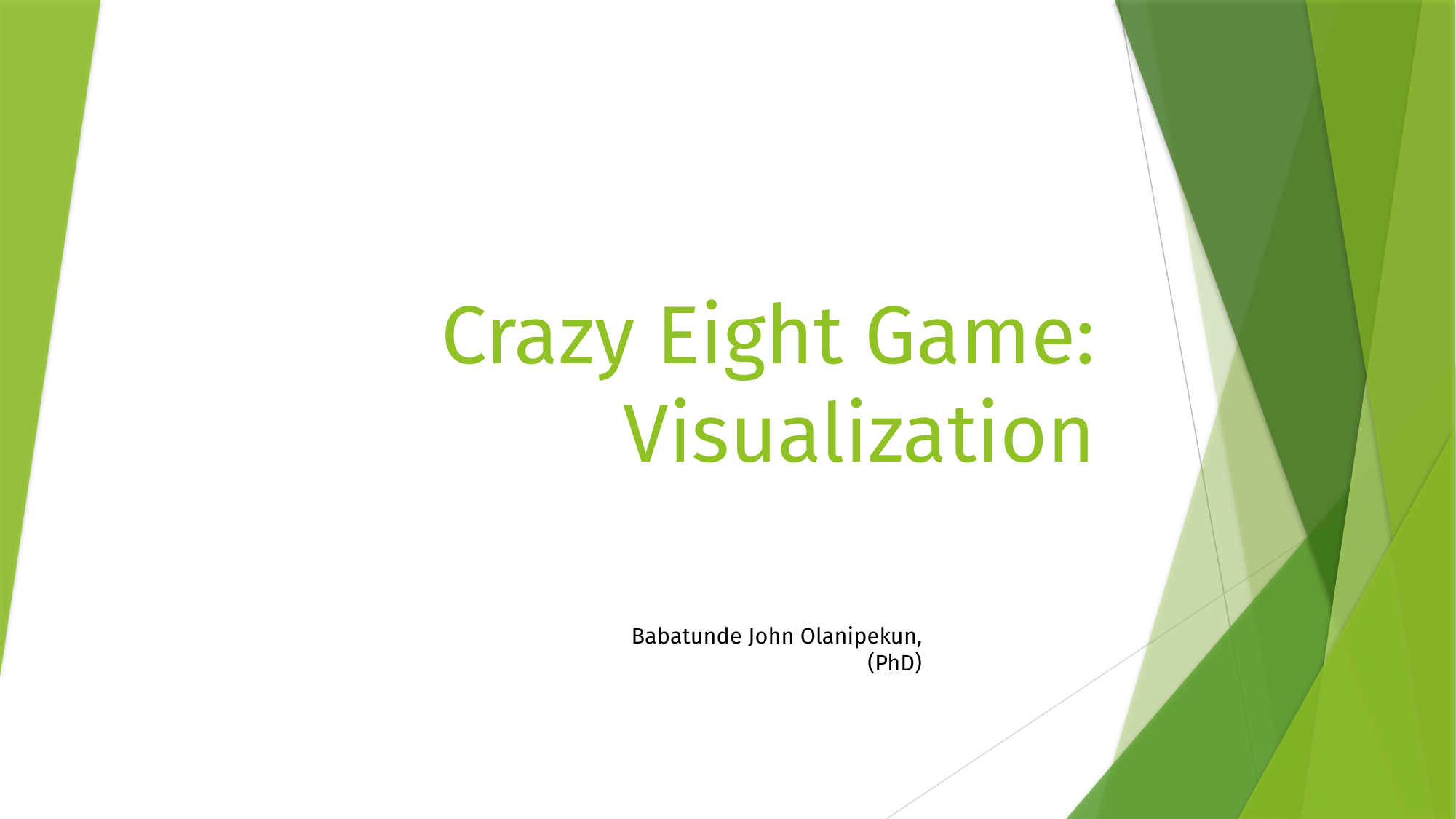

# Crazy Eight Game: Visualization
Babatunde John Olanipekun, (PhD)